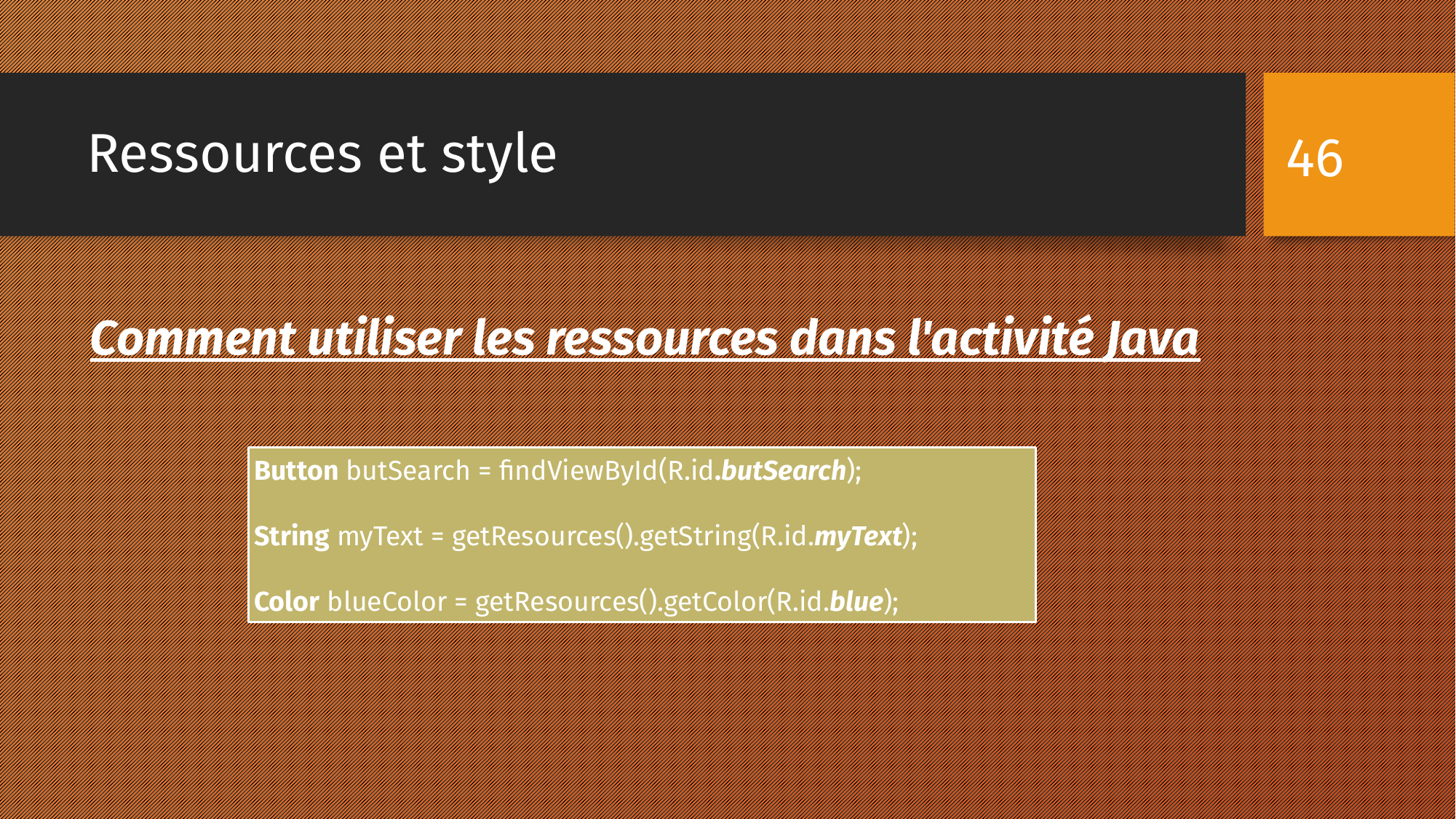

# Ressources et style
46
Comment utiliser les ressources dans l'activité Java

Button butSearch = findViewById(R.id.butSearch);

String myText = getResources().getString(R.id.myText);

Color blueColor = getResources().getColor(R.id.blue);